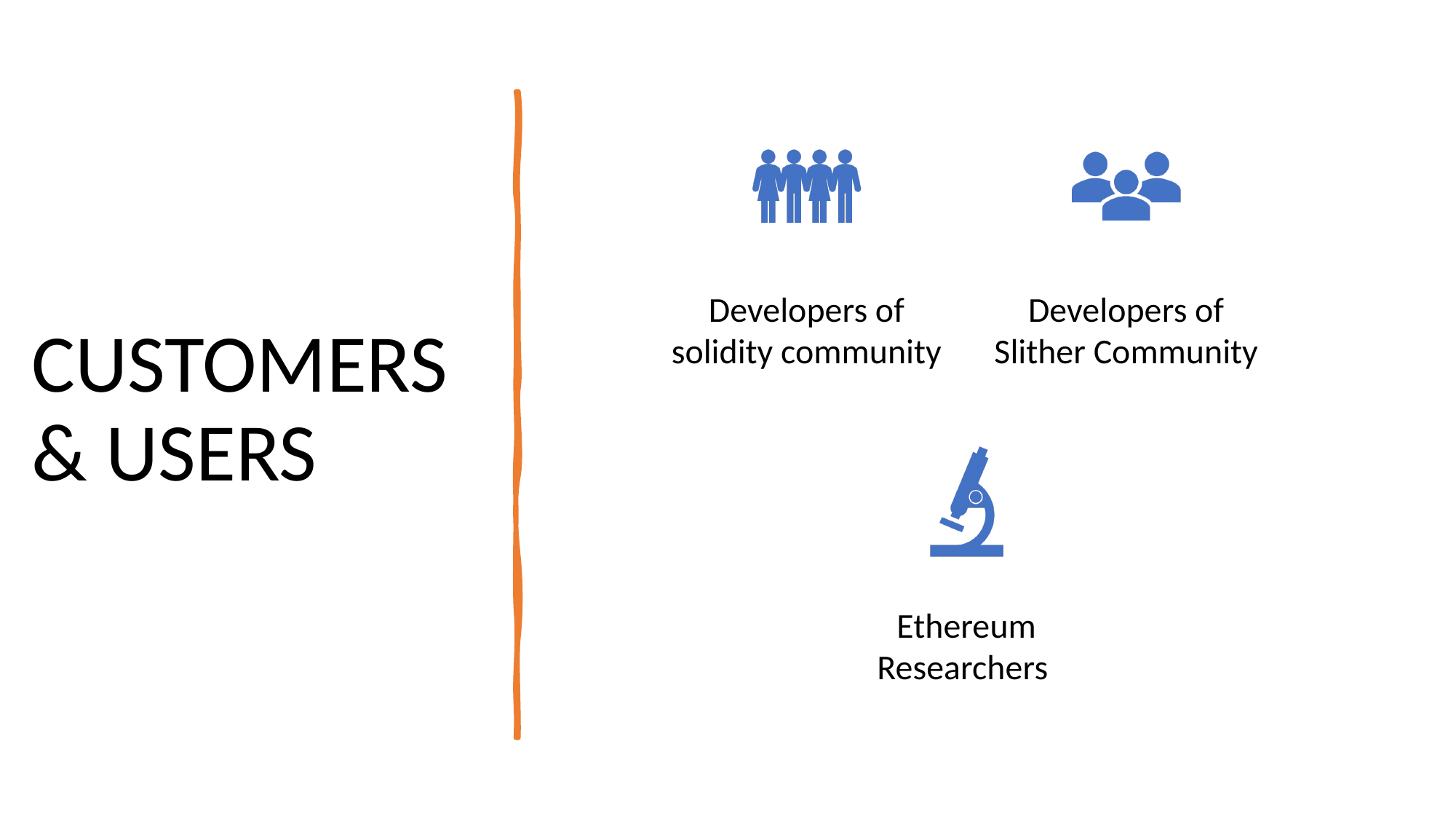

Developers of solidity community
Developers of Slither Community
Ethereum Researchers
# CUSTOMERS & USERS